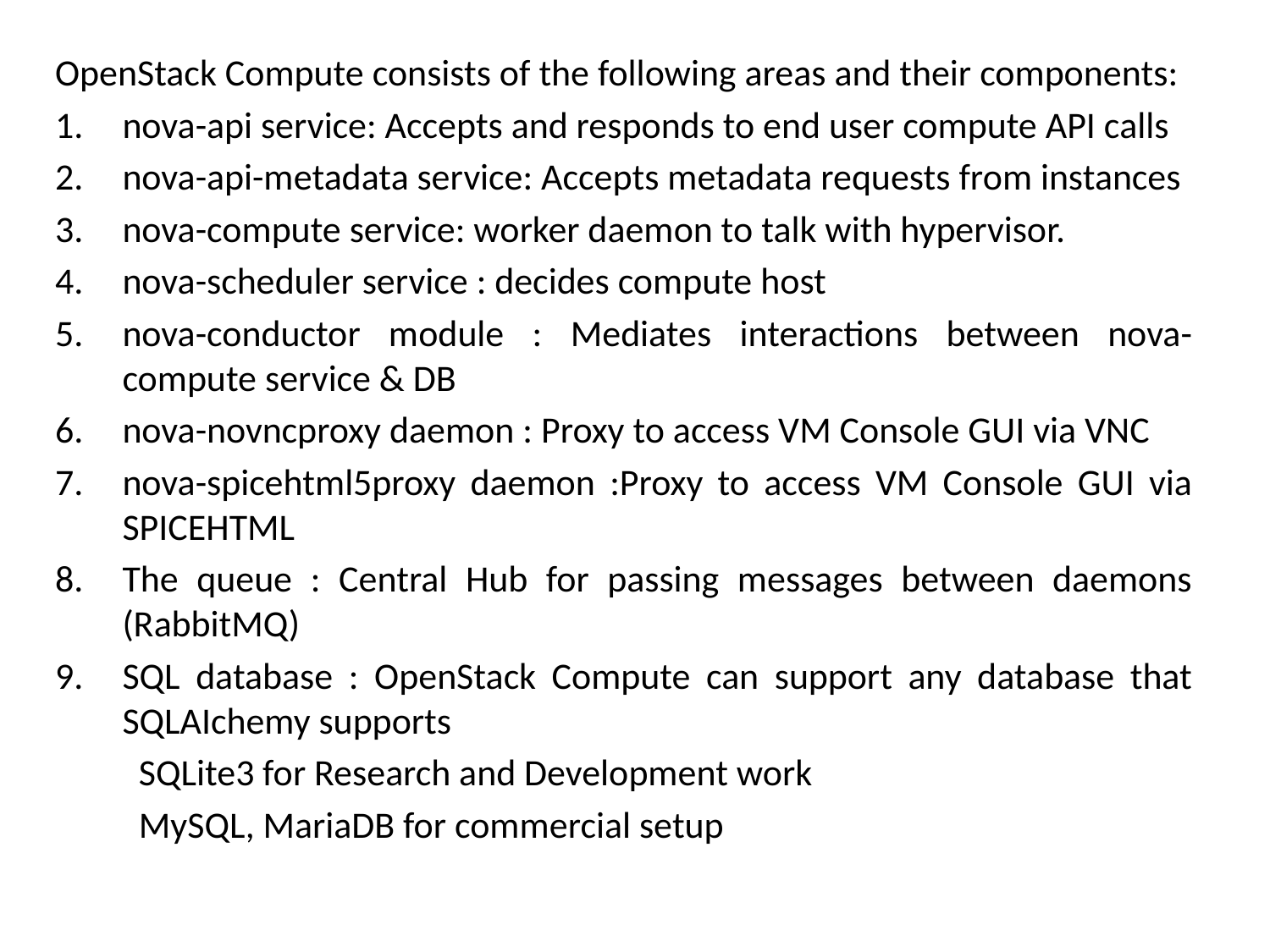

OpenStack Compute consists of the following areas and their components:
nova-api service: Accepts and responds to end user compute API calls
nova-api-metadata service: Accepts metadata requests from instances
nova-compute service: worker daemon to talk with hypervisor.
nova-scheduler service : decides compute host
nova-conductor module : Mediates interactions between nova-compute service & DB
nova-novncproxy daemon : Proxy to access VM Console GUI via VNC
nova-spicehtml5proxy daemon :Proxy to access VM Console GUI via SPICEHTML
The queue : Central Hub for passing messages between daemons (RabbitMQ)
SQL database : OpenStack Compute can support any database that SQLAIchemy supports
	SQLite3 for Research and Development work
	MySQL, MariaDB for commercial setup